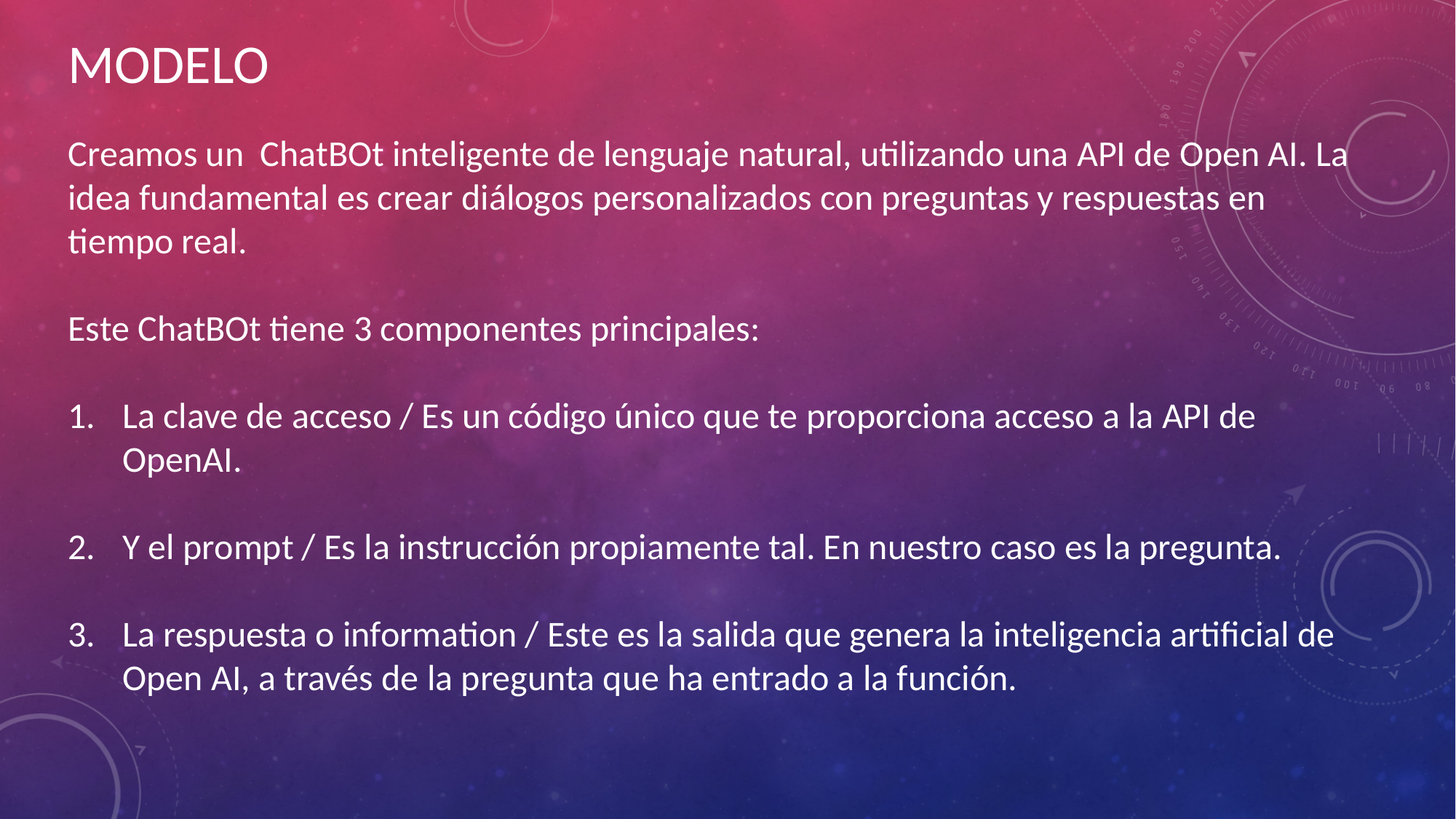

# modelo
Creamos un  ChatBOt inteligente de lenguaje natural, utilizando una API de Open AI. La idea fundamental es crear diálogos personalizados con preguntas y respuestas en tiempo real.

Este ChatBOt tiene 3 componentes principales:

La clave de acceso / Es un código único que te proporciona acceso a la API de OpenAI.

Y el prompt / Es la instrucción propiamente tal. En nuestro caso es la pregunta.

La respuesta o information / Este es la salida que genera la inteligencia artificial de Open AI, a través de la pregunta que ha entrado a la función.